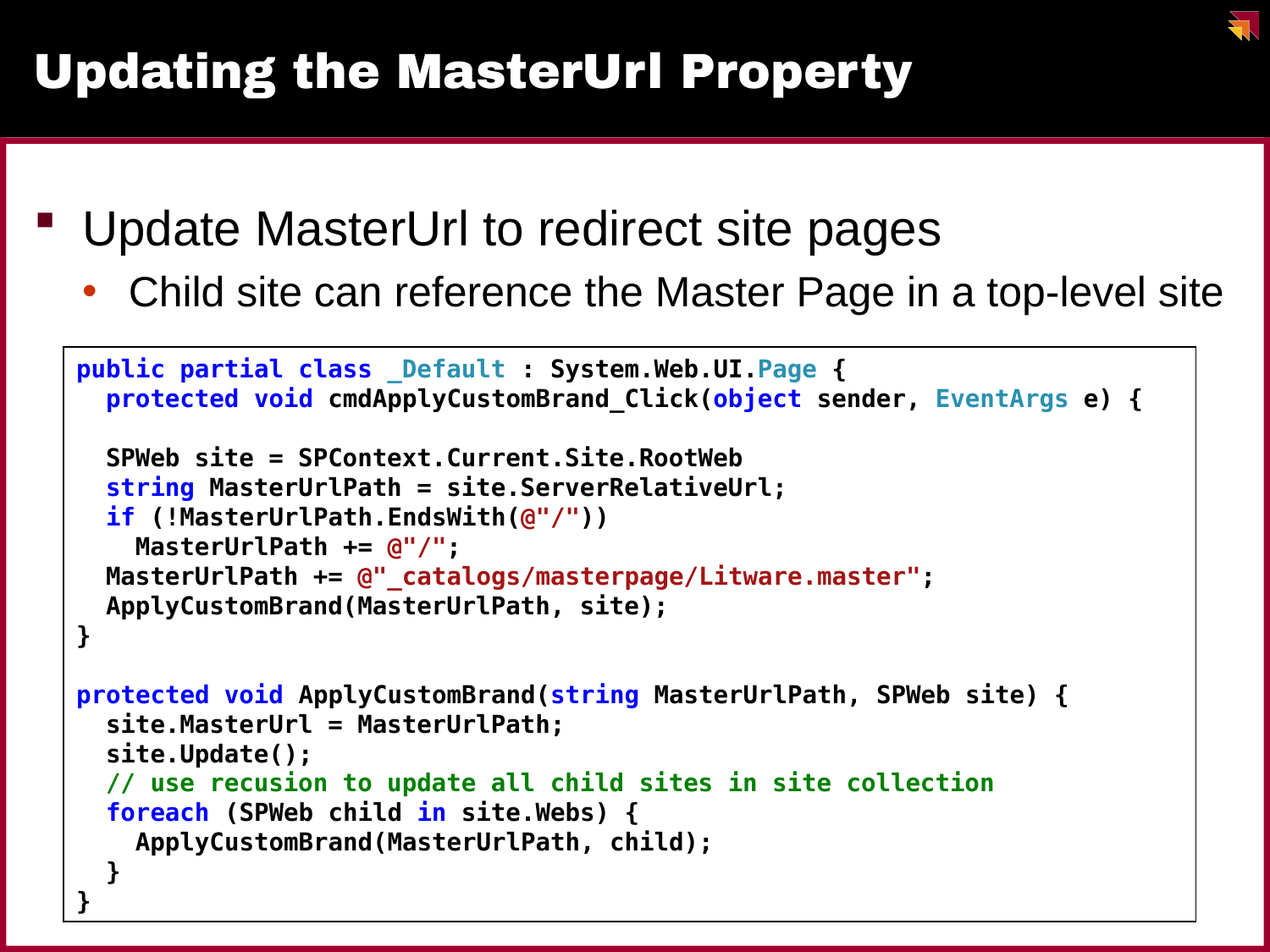

# Updating the MasterUrl Property
Update MasterUrl to redirect site pages
Child site can reference the Master Page in a top-level site
public partial class _Default : System.Web.UI.Page {
  protected void cmdApplyCustomBrand_Click(object sender, EventArgs e) {
  SPWeb site = SPContext.Current.Site.RootWeb
  string MasterUrlPath = site.ServerRelativeUrl;
  if (!MasterUrlPath.EndsWith(@"/"))
    MasterUrlPath += @"/";
  MasterUrlPath += @"_catalogs/masterpage/Litware.master";
  ApplyCustomBrand(MasterUrlPath, site);
}

protected void ApplyCustomBrand(string MasterUrlPath, SPWeb site) {
  site.MasterUrl = MasterUrlPath;
  site.Update();
  // use recusion to update all child sites in site collection
  foreach (SPWeb child in site.Webs) {
    ApplyCustomBrand(MasterUrlPath, child);
  }
}